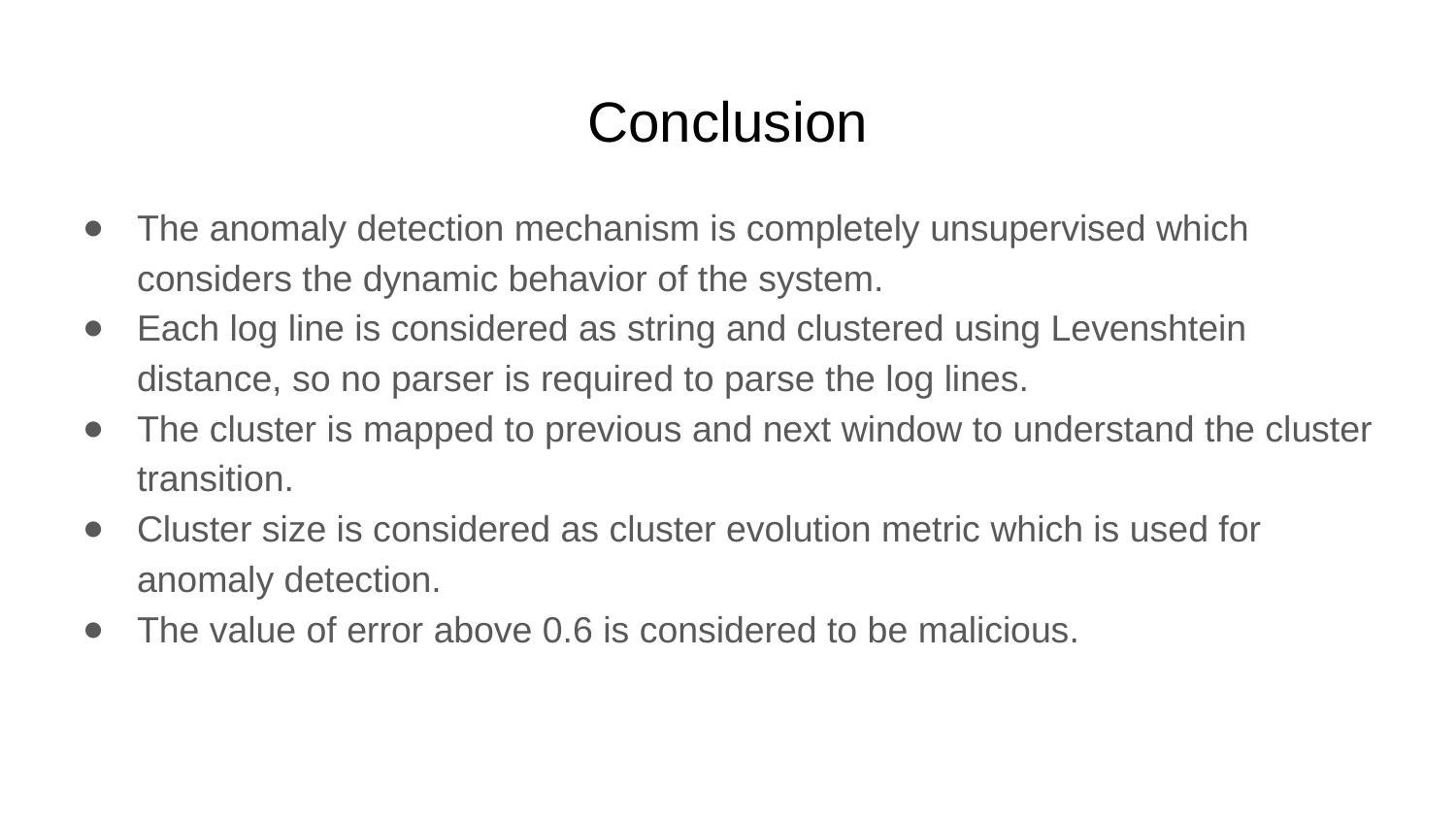

# Conclusion
The anomaly detection mechanism is completely unsupervised which considers the dynamic behavior of the system.
Each log line is considered as string and clustered using Levenshtein distance, so no parser is required to parse the log lines.
The cluster is mapped to previous and next window to understand the cluster transition.
Cluster size is considered as cluster evolution metric which is used for anomaly detection.
The value of error above 0.6 is considered to be malicious.